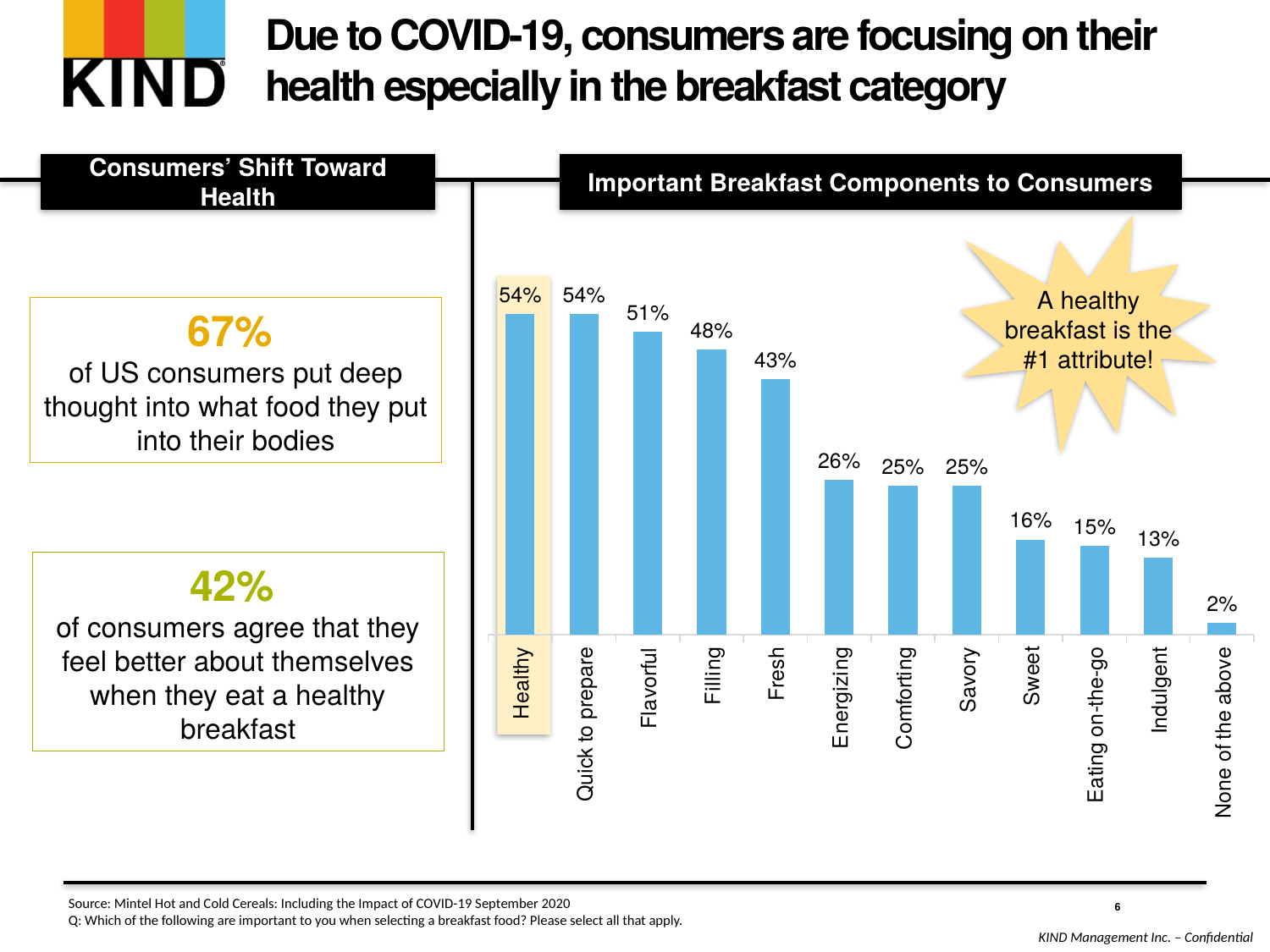

# Due to COVID-19, consumers are focusing on their health especially in the breakfast category
Consumers’ Shift Toward Health
Important Breakfast Components to Consumers

### Chart

| Category |  |
|---|---|
| Healthy | 0.54 |
| Quick to prepare | 0.54 |
| Flavorful | 0.51 |
| Filling | 0.48 |
| Fresh | 0.43 |
| Energizing | 0.26 |
| Comforting | 0.25 |
| Savory | 0.25 |
| Sweet | 0.16 |
| Eating on-the-go | 0.15 |
| Indulgent | 0.13 |
| None of the above | 0.02 |
A healthy breakfast is the #1 attribute!

67%
of US consumers put deep thought into what food they put into their bodies
42%
of consumers agree that they feel better about themselves when they eat a healthy breakfast
6
Source: Mintel Hot and Cold Cereals: Including the Impact of COVID-19 September 2020
Q: Which of the following are important to you when selecting a breakfast food? Please select all that apply.
KIND Management Inc. – Confidential